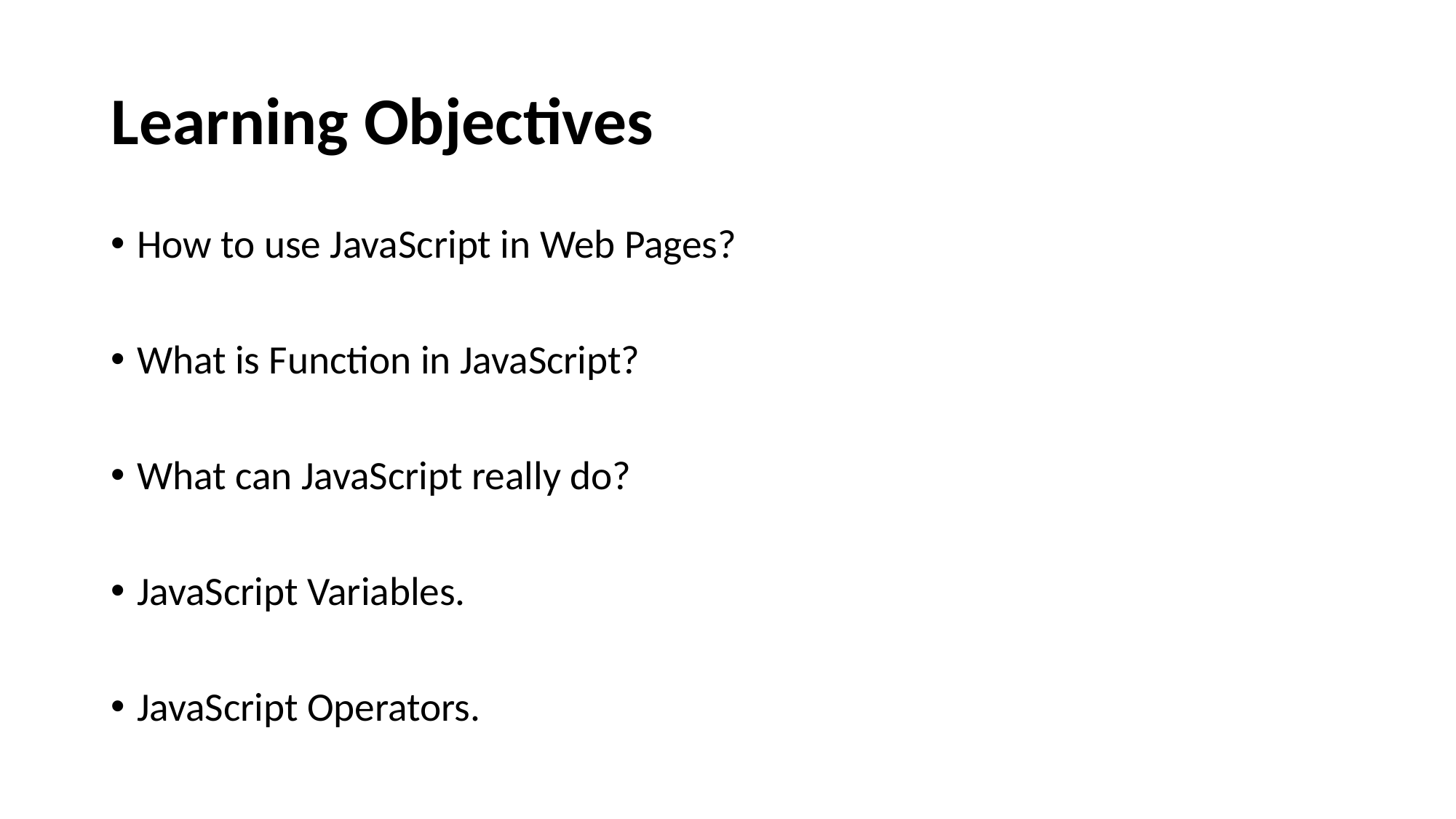

# Learning Objectives
How to use JavaScript in Web Pages?

What is Function in JavaScript?

What can JavaScript really do?

JavaScript Variables.

JavaScript Operators.